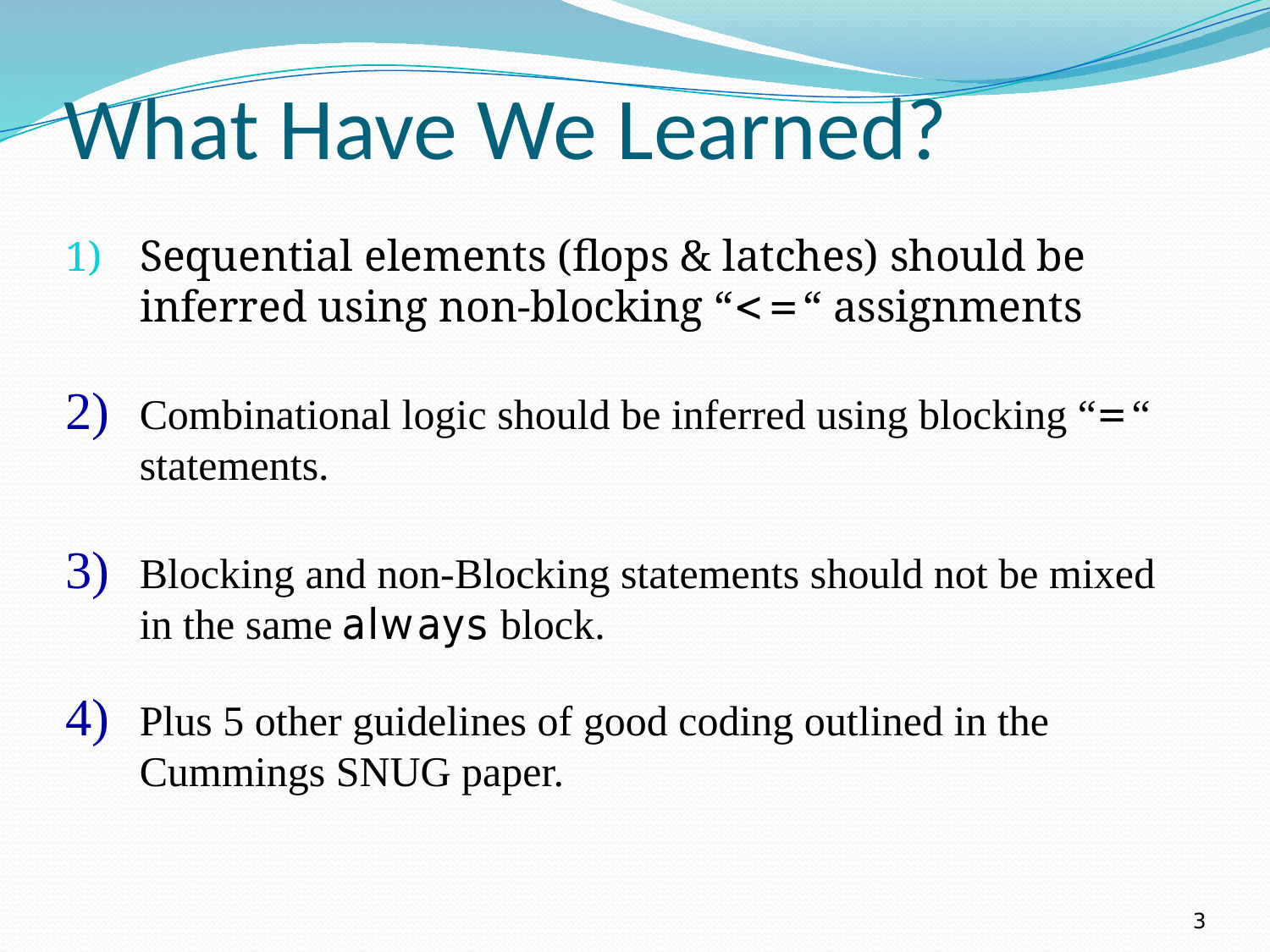

# What Have We Learned?
Sequential elements (flops & latches) should be inferred using non-blocking “<=“ assignments

Combinational logic should be inferred using blocking “=“ statements.

Blocking and non-Blocking statements should not be mixed in the same always block.

Plus 5 other guidelines of good coding outlined in the Cummings SNUG paper.

3